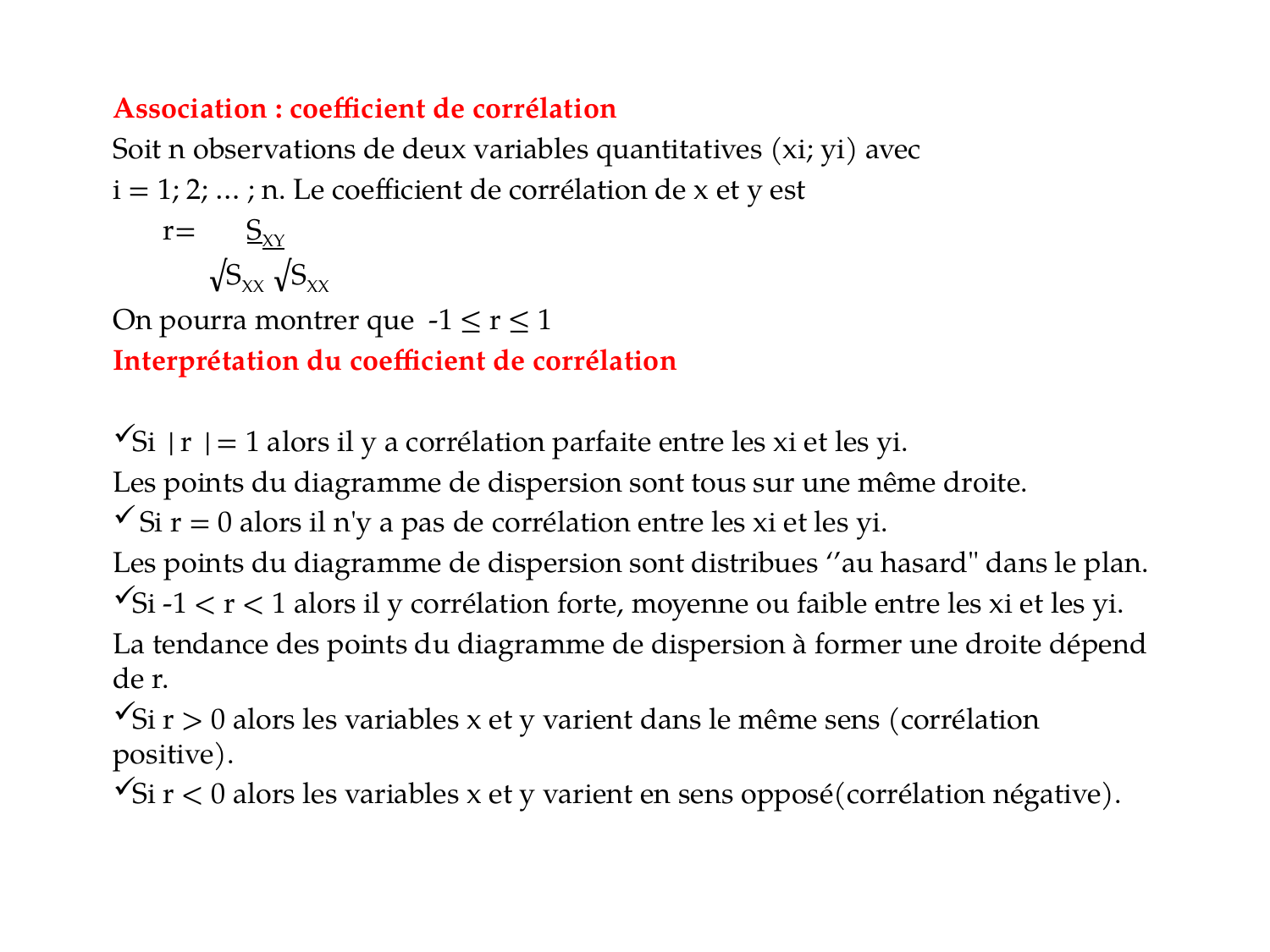

Association : coefficient de corrélation
Soit n observations de deux variables quantitatives (xi; yi) avec
i = 1; 2; … ; n. Le coefficient de corrélation de x et y est
       r=       SXY
             √SXX √SXX
On pourra montrer que  -1 ≤ r ≤ 1
Interprétation du coefficient de corrélation

Si │r │= 1 alors il y a corrélation parfaite entre les xi et les yi.
Les points du diagramme de dispersion sont tous sur une même droite.
 Si r = 0 alors il n'y a pas de corrélation entre les xi et les yi.
Les points du diagramme de dispersion sont distribues ‘’au hasard" dans le plan.
Si -1 < r < 1 alors il y corrélation forte, moyenne ou faible entre les xi et les yi.
La tendance des points du diagramme de dispersion à former une droite dépend de r.
Si r > 0 alors les variables x et y varient dans le même sens (corrélation positive).
Si r < 0 alors les variables x et y varient en sens opposé(corrélation négative).